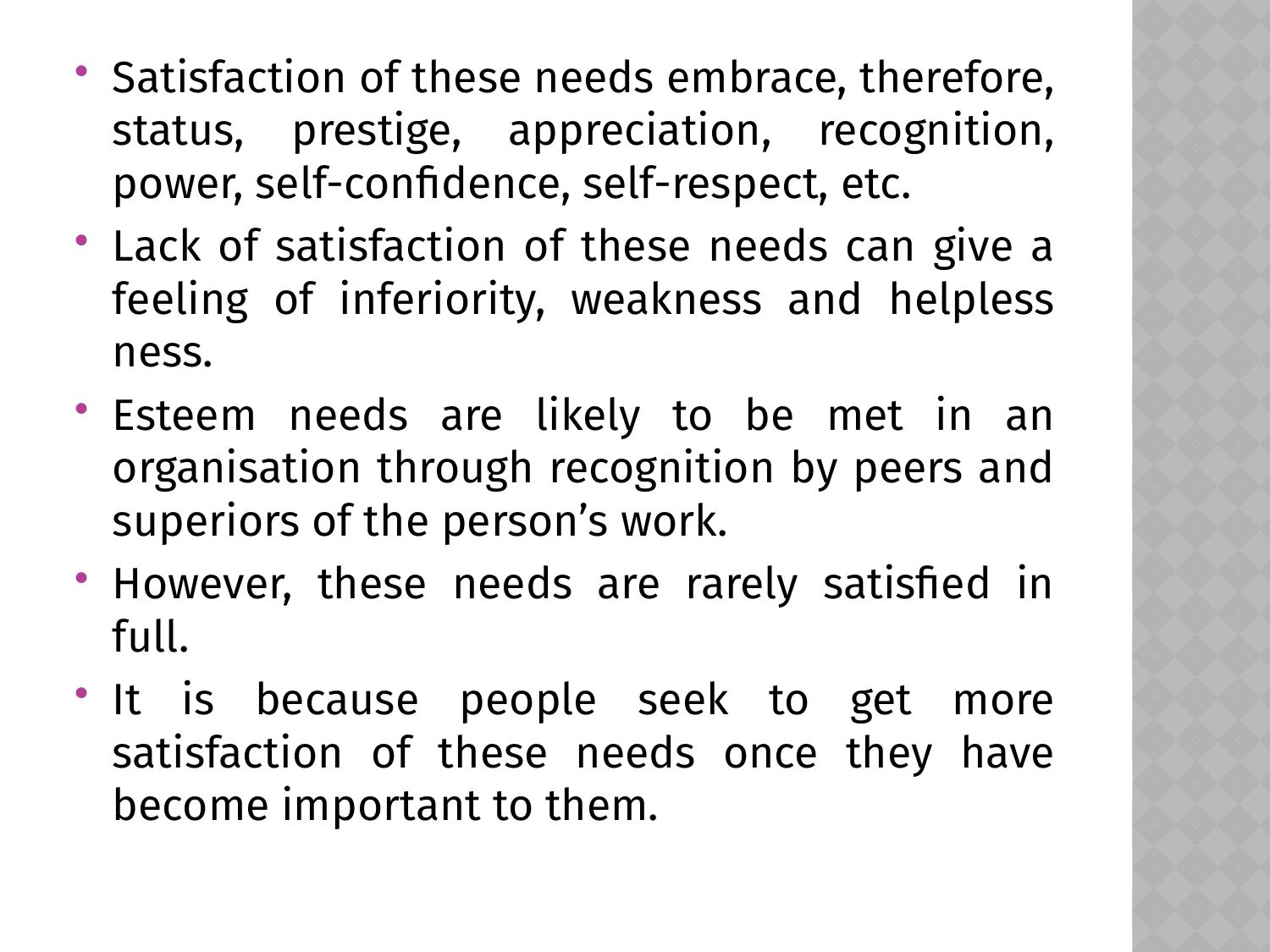

Satisfaction of these needs embrace, therefore, status, prestige, appreciation, recognition, power, self-confidence, self-respect, etc.
Lack of satisfaction of these needs can give a feeling of inferiority, weakness and helpless­ness.
Esteem needs are likely to be met in an organisation through recognition by peers and superiors of the person’s work.
However, these needs are rarely satisfied in full.
It is because people seek to get more satisfaction of these needs once they have become important to them.